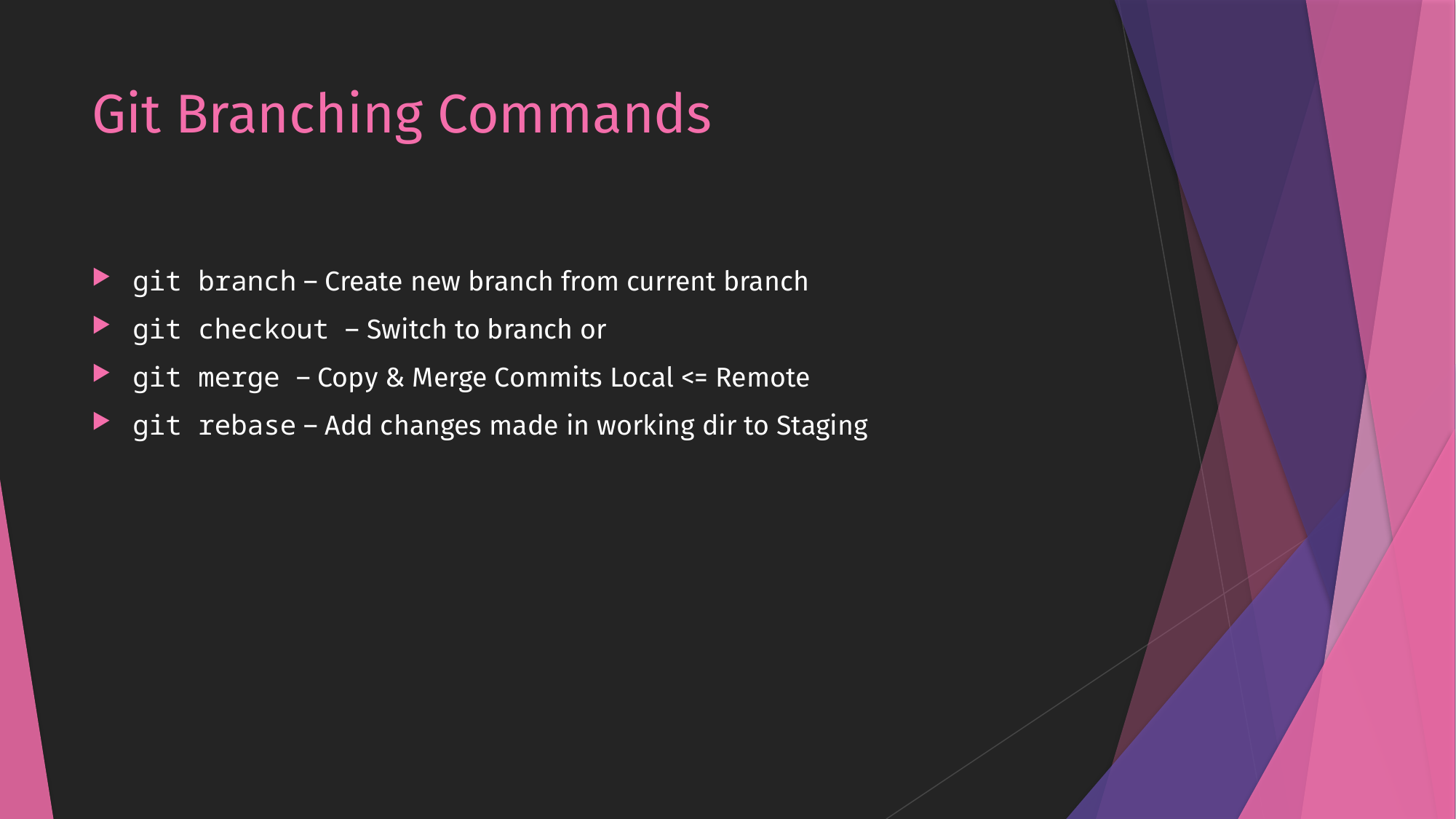

# Git Branching Commands
git branch – Create new branch from current branch
git checkout – Switch to branch or
git merge – Copy & Merge Commits Local <= Remote
git rebase – Add changes made in working dir to Staging